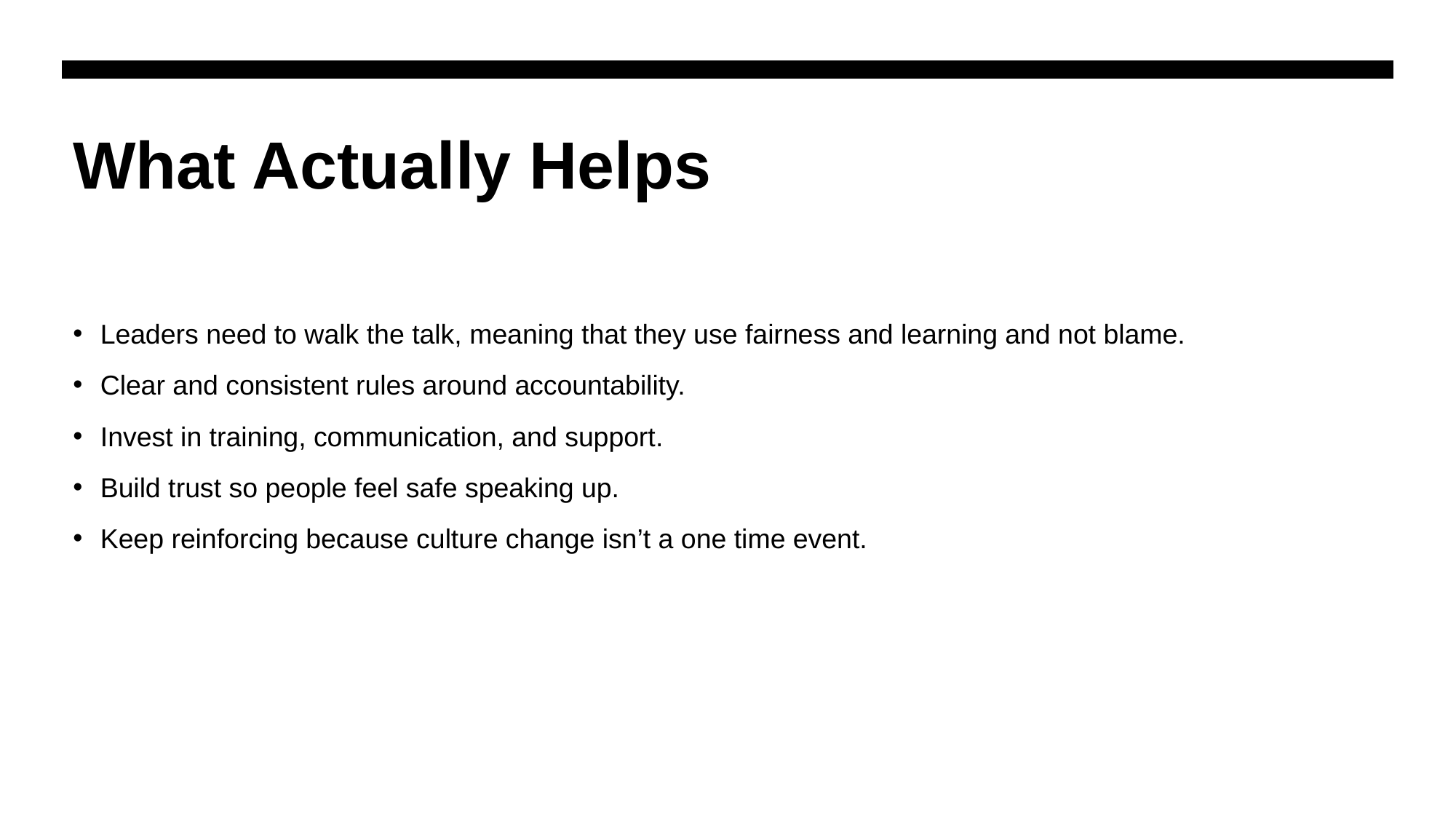

# What Actually Helps
Leaders need to walk the talk, meaning that they use fairness and learning and not blame.
Clear and consistent rules around accountability.
Invest in training, communication, and support.
Build trust so people feel safe speaking up.
Keep reinforcing because culture change isn’t a one time event.